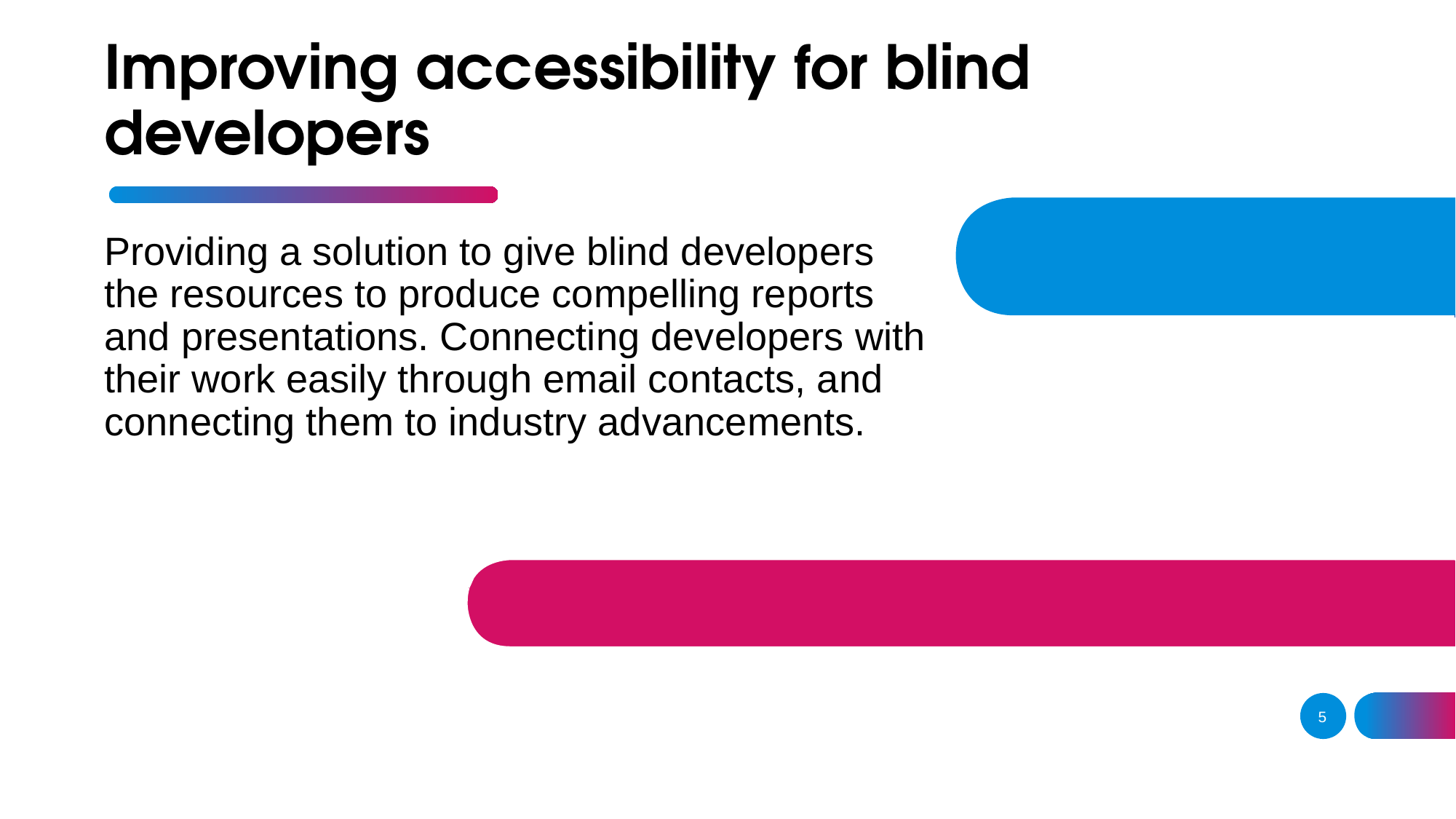

# Improving accessibility for blind developers
Providing a solution to give blind developers the resources to produce compelling reports and presentations. Connecting developers with their work easily through email contacts, and connecting them to industry advancements.
5